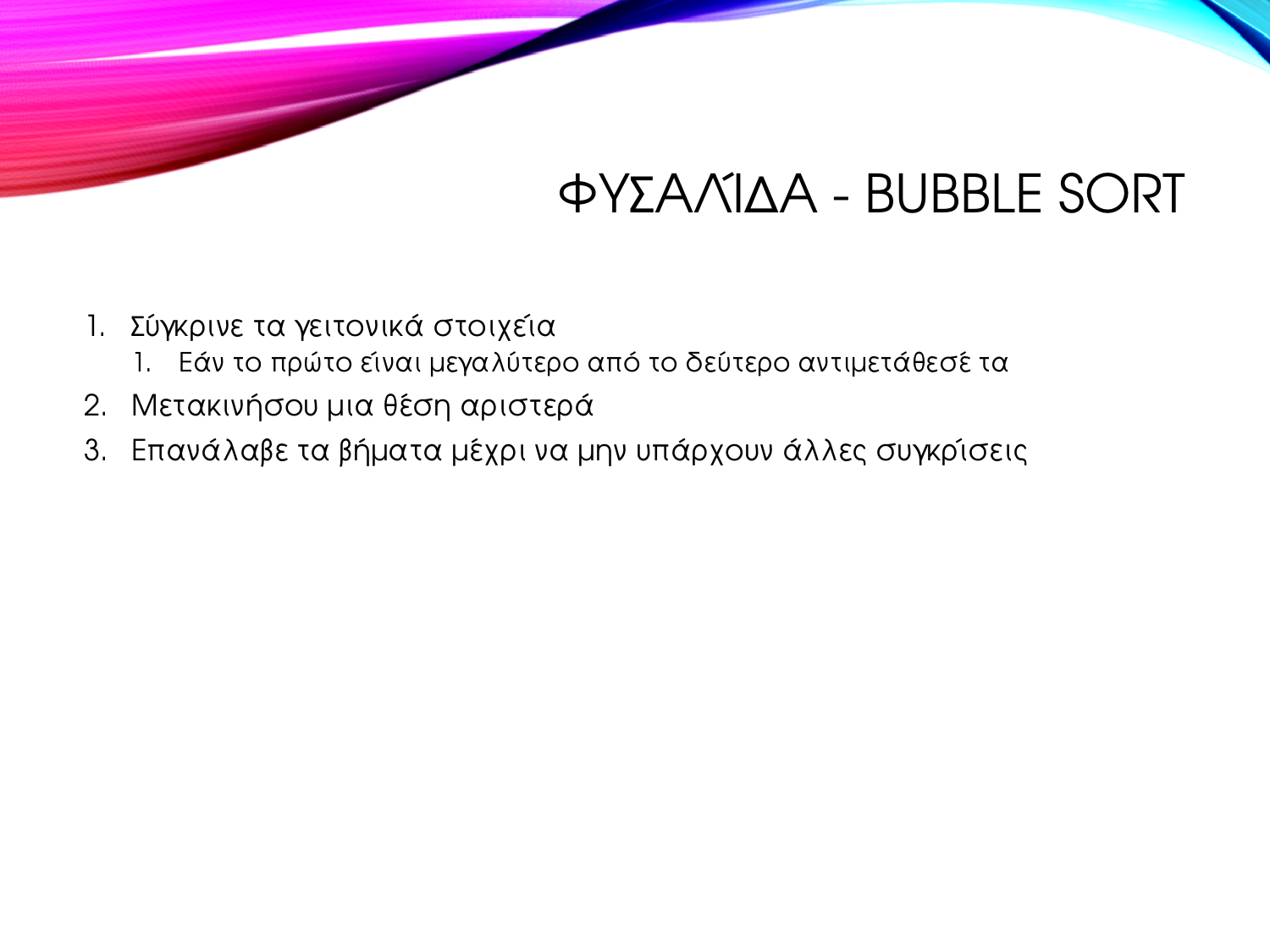

# Φυσαλίδα - bubble sort
Σύγκρινε τα γειτονικά στοιχεία
Εάν το πρώτο είναι μεγαλύτερο από το δεύτερο αντιμετάθεσέ τα
Μετακινήσου μια θέση αριστερά
Επανάλαβε τα βήματα μέχρι να μην υπάρχουν άλλες συγκρίσεις